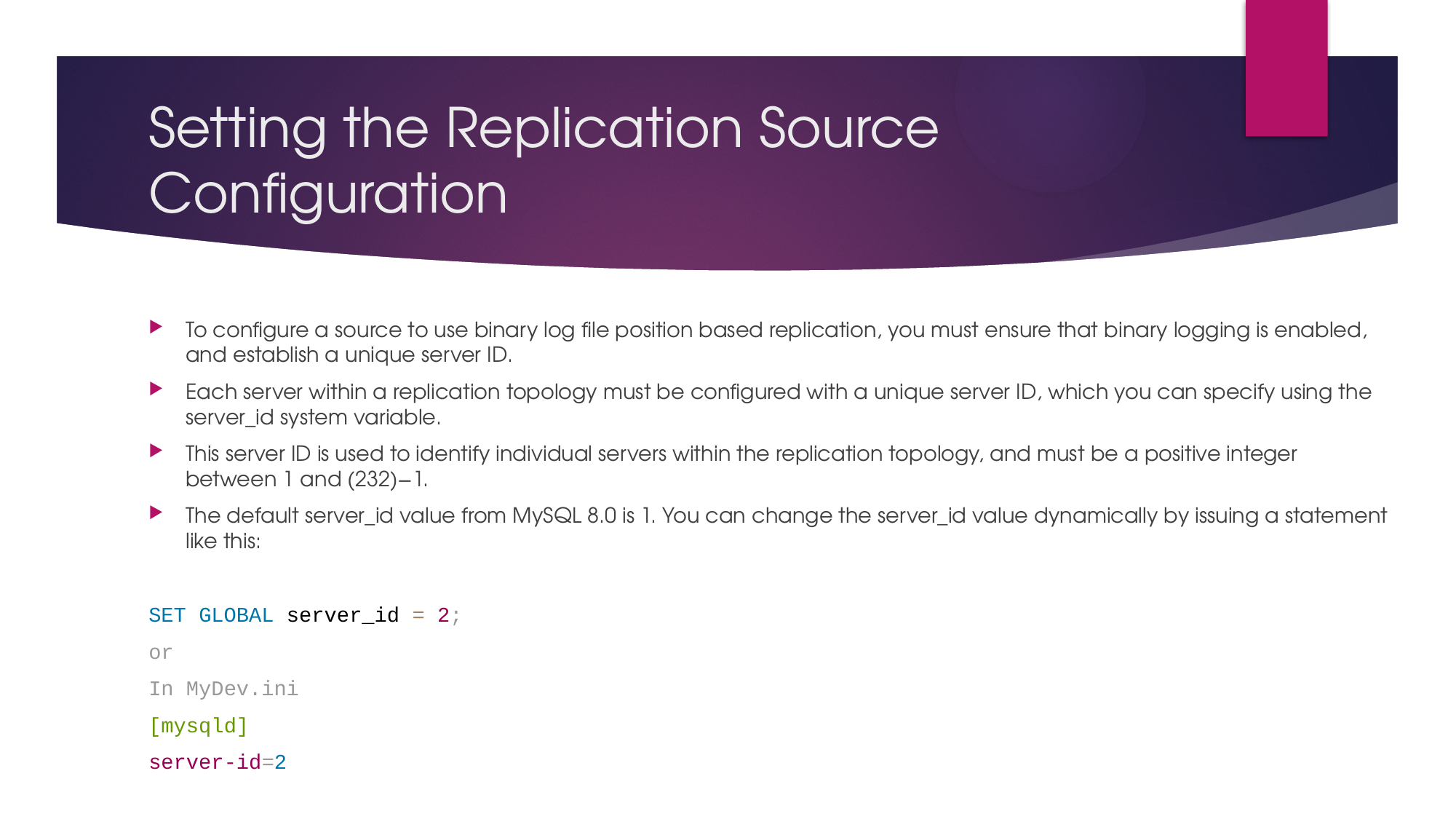

# Setting the Replication Source Configuration
To configure a source to use binary log file position based replication, you must ensure that binary logging is enabled, and establish a unique server ID.
Each server within a replication topology must be configured with a unique server ID, which you can specify using the server_id system variable.
This server ID is used to identify individual servers within the replication topology, and must be a positive integer between 1 and (232)−1.
The default server_id value from MySQL 8.0 is 1. You can change the server_id value dynamically by issuing a statement like this:

SET GLOBAL server_id = 2;
or
In MyDev.ini
[mysqld]
server-id=2